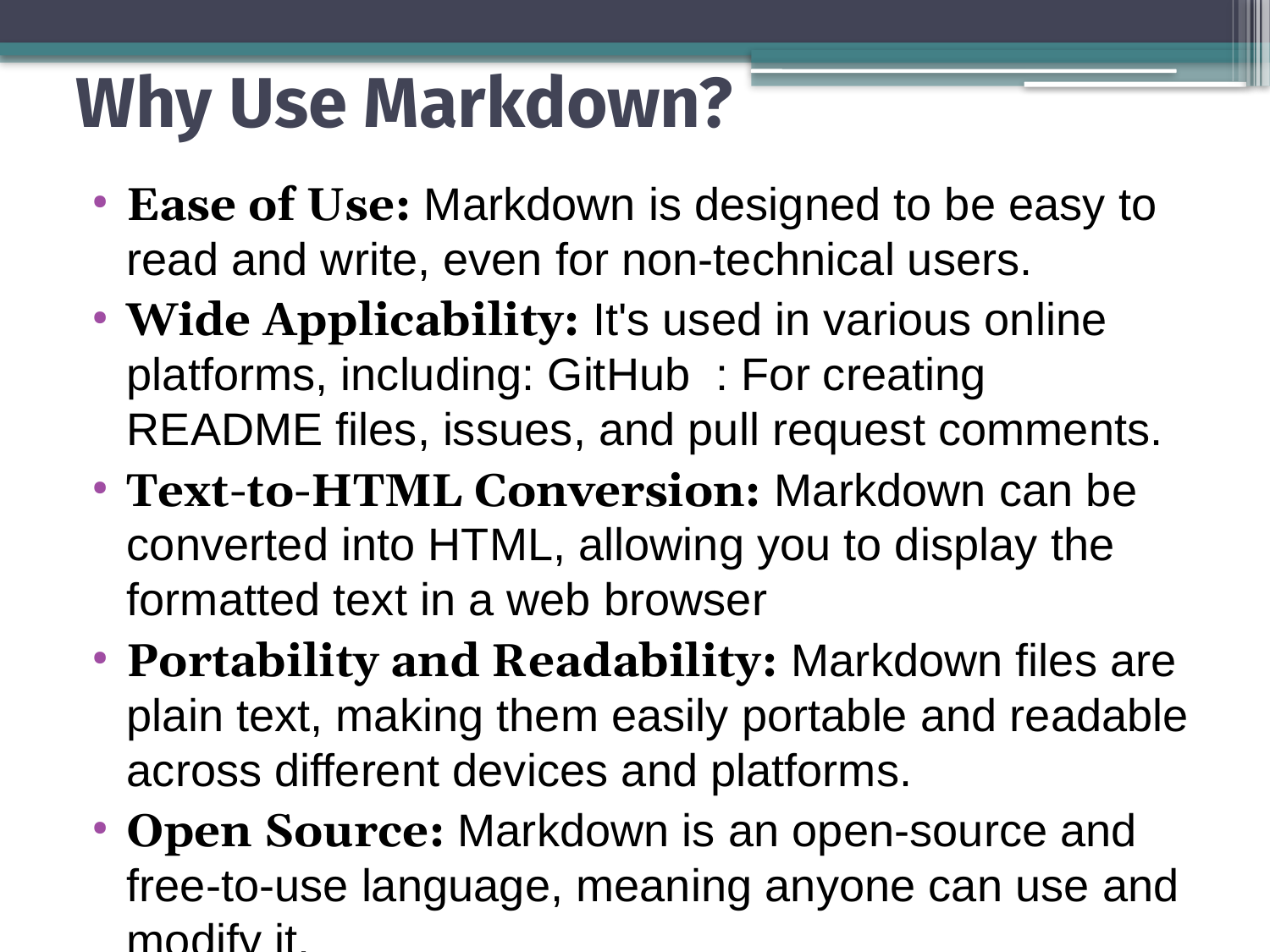

# Why Use Markdown?
Ease of Use: Markdown is designed to be easy to read and write, even for non-technical users.
Wide Applicability: It's used in various online platforms, including: GitHub  : For creating README files, issues, and pull request comments.
Text-to-HTML Conversion: Markdown can be converted into HTML, allowing you to display the formatted text in a web browser
Portability and Readability: Markdown files are plain text, making them easily portable and readable across different devices and platforms.
Open Source: Markdown is an open-source and free-to-use language, meaning anyone can use and modify it.